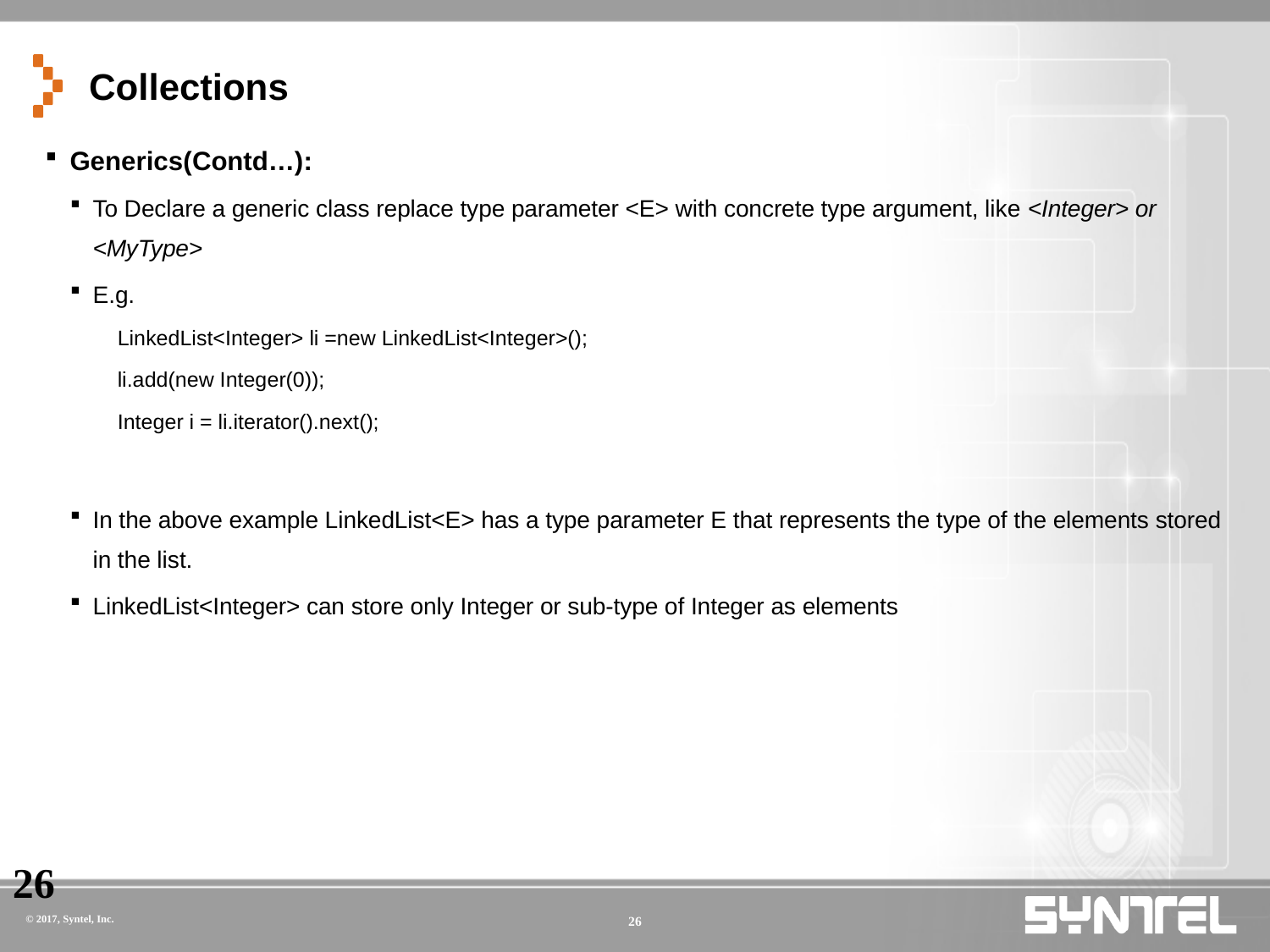

# Collections
Generics(Contd…):
To Declare a generic class replace type parameter <E> with concrete type argument, like <Integer> or <MyType>
E.g.
	LinkedList<Integer> li =new LinkedList<Integer>();
	li.add(new Integer(0));
	Integer i = li.iterator().next();

In the above example LinkedList<E> has a type parameter E that represents the type of the elements stored in the list.
LinkedList<Integer> can store only Integer or sub-type of Integer as elements

26